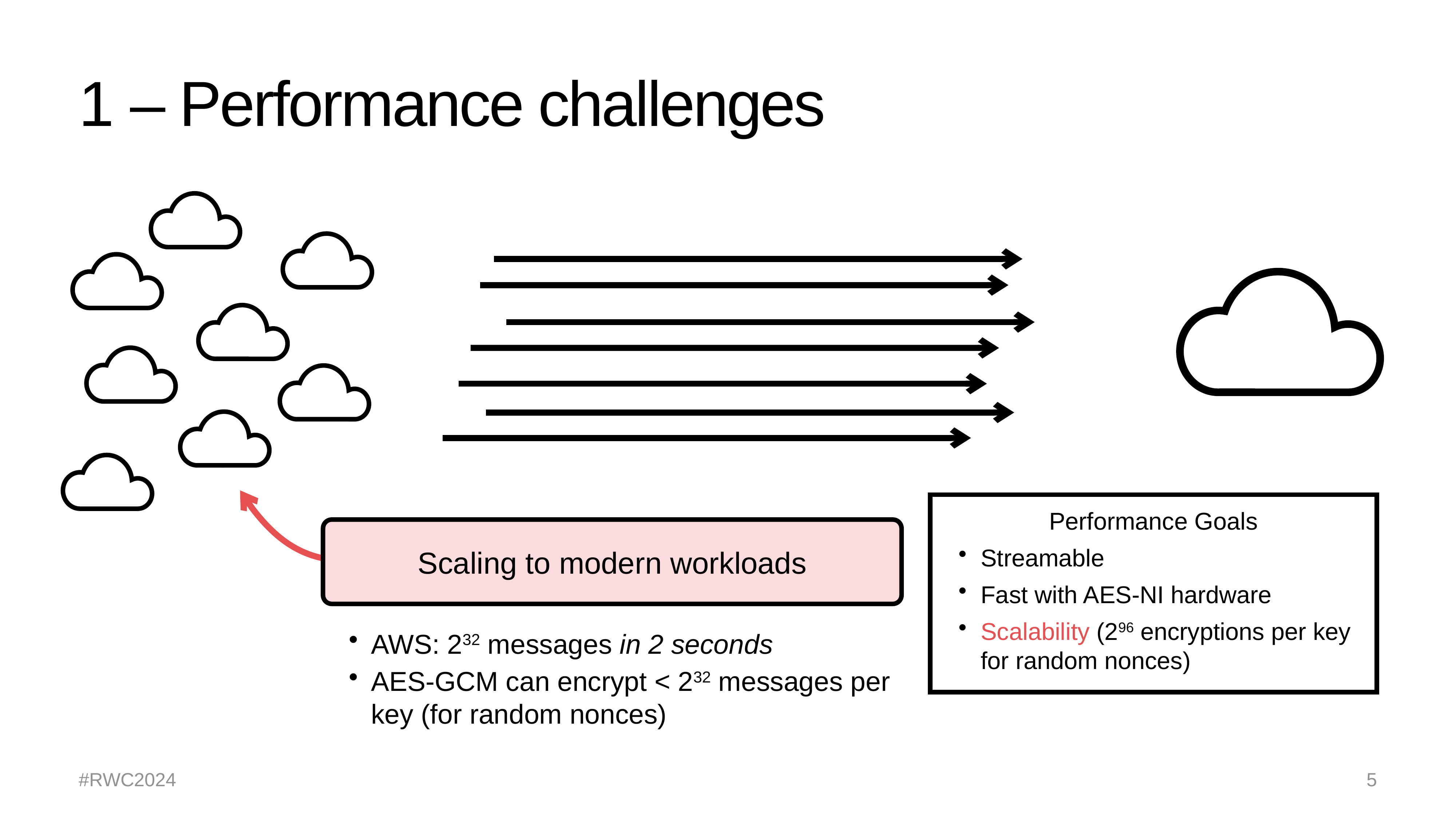

# 1 – Performance challenges

Scaling to modern workloads
Performance Goals
Streamable
Fast with AES-NI hardware
Scalability (296 encryptions per key for random nonces)
AWS: 232 messages in 2 seconds
AES-GCM can encrypt < 232 messages per key (for random nonces)
5